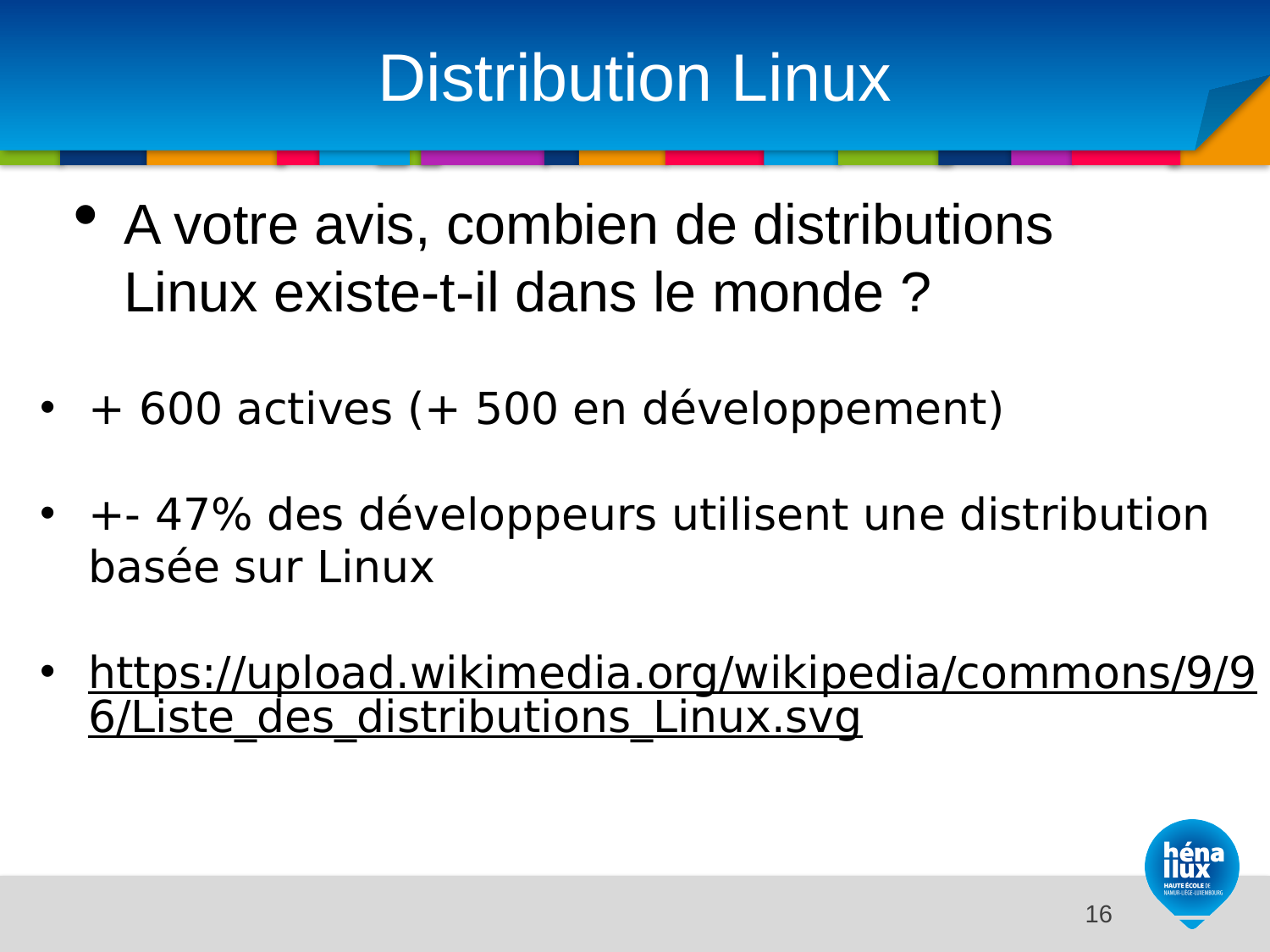

# Distribution Linux
A votre avis, combien de distributions Linux existe-t-il dans le monde ?

+ 600 actives (+ 500 en développement)

+- 47% des développeurs utilisent une distribution basée sur Linux

https://upload.wikimedia.org/wikipedia/commons/9/96/Liste_des_distributions_Linux.svg

16